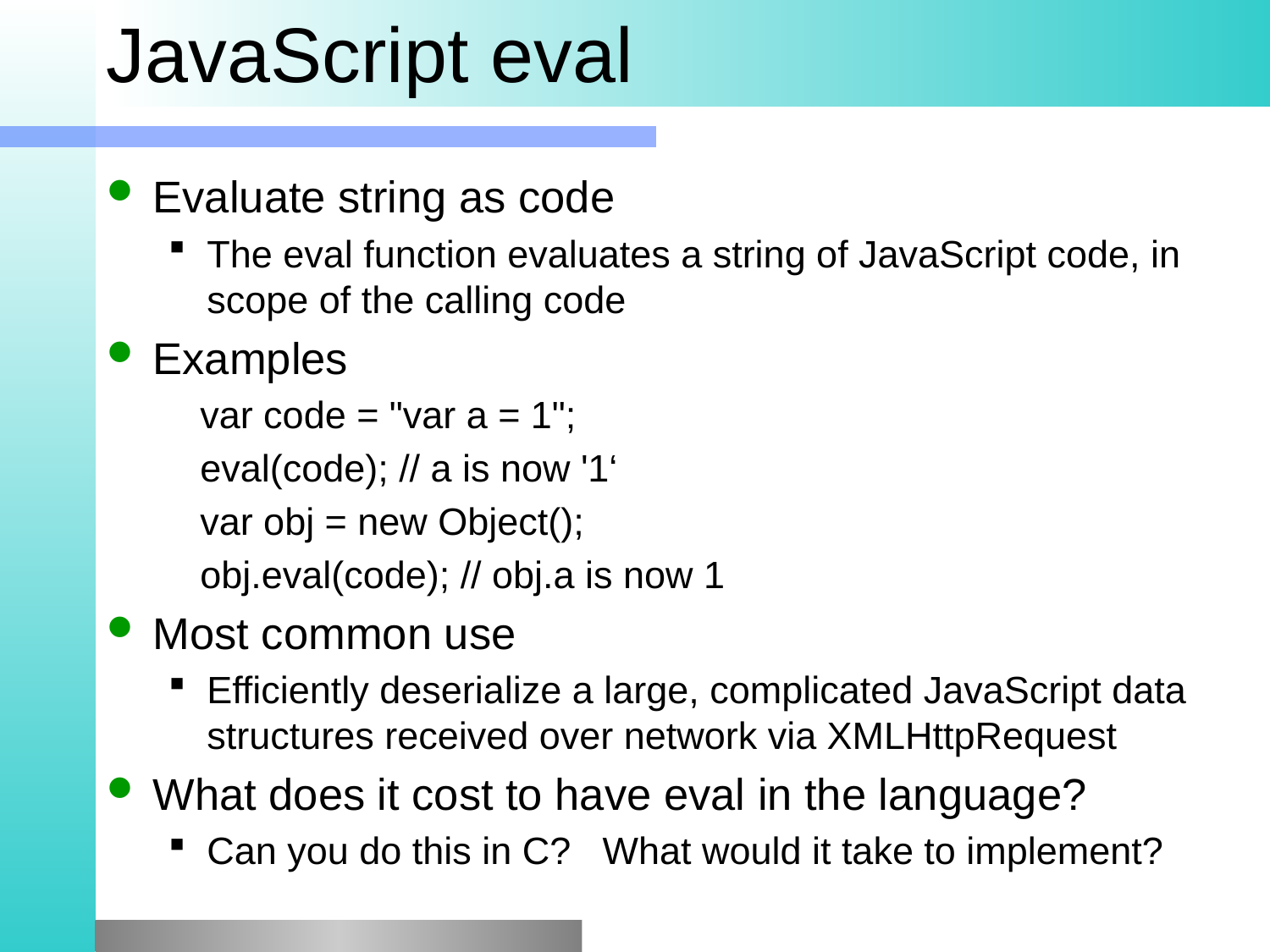

# JavaScript eval
Evaluate string as code
The eval function evaluates a string of JavaScript code, in scope of the calling code
Examples
   var code = "var a = 1";
   eval(code); // a is now '1‘
   var obj = new Object();
   obj.eval(code); // obj.a is now 1
Most common use
Efficiently deserialize a large, complicated JavaScript data structures received over network via XMLHttpRequest
What does it cost to have eval in the language?
Can you do this in C?   What would it take to implement?